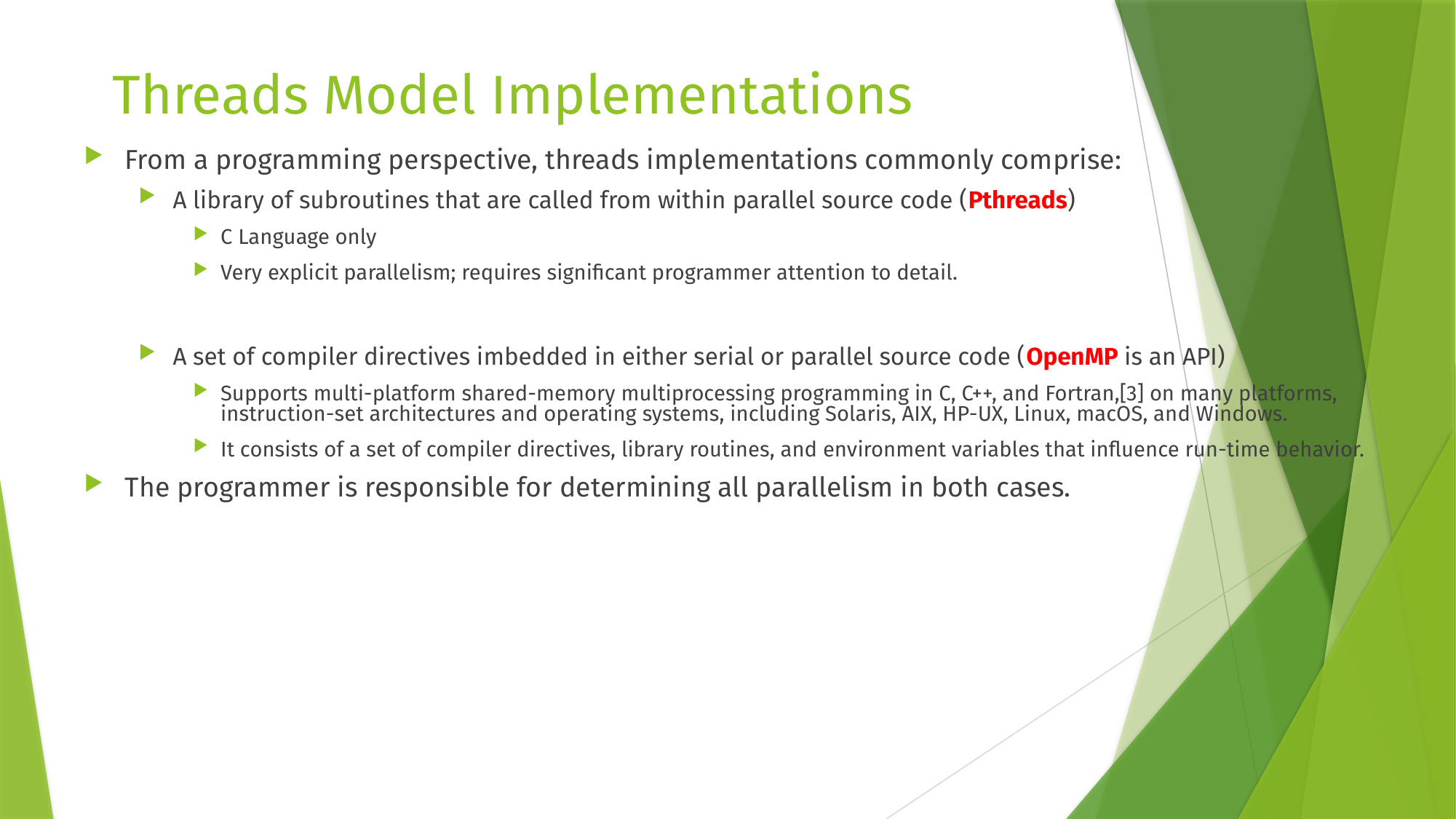

# Threads Model Implementations
From a programming perspective, threads implementations commonly comprise:
A library of subroutines that are called from within parallel source code (Pthreads)
C Language only
Very explicit parallelism; requires significant programmer attention to detail.

A set of compiler directives imbedded in either serial or parallel source code (OpenMP is an API)
Supports multi-platform shared-memory multiprocessing programming in C, C++, and Fortran,[3] on many platforms, instruction-set architectures and operating systems, including Solaris, AIX, HP-UX, Linux, macOS, and Windows.
It consists of a set of compiler directives, library routines, and environment variables that influence run-time behavior.
The programmer is responsible for determining all parallelism in both cases.